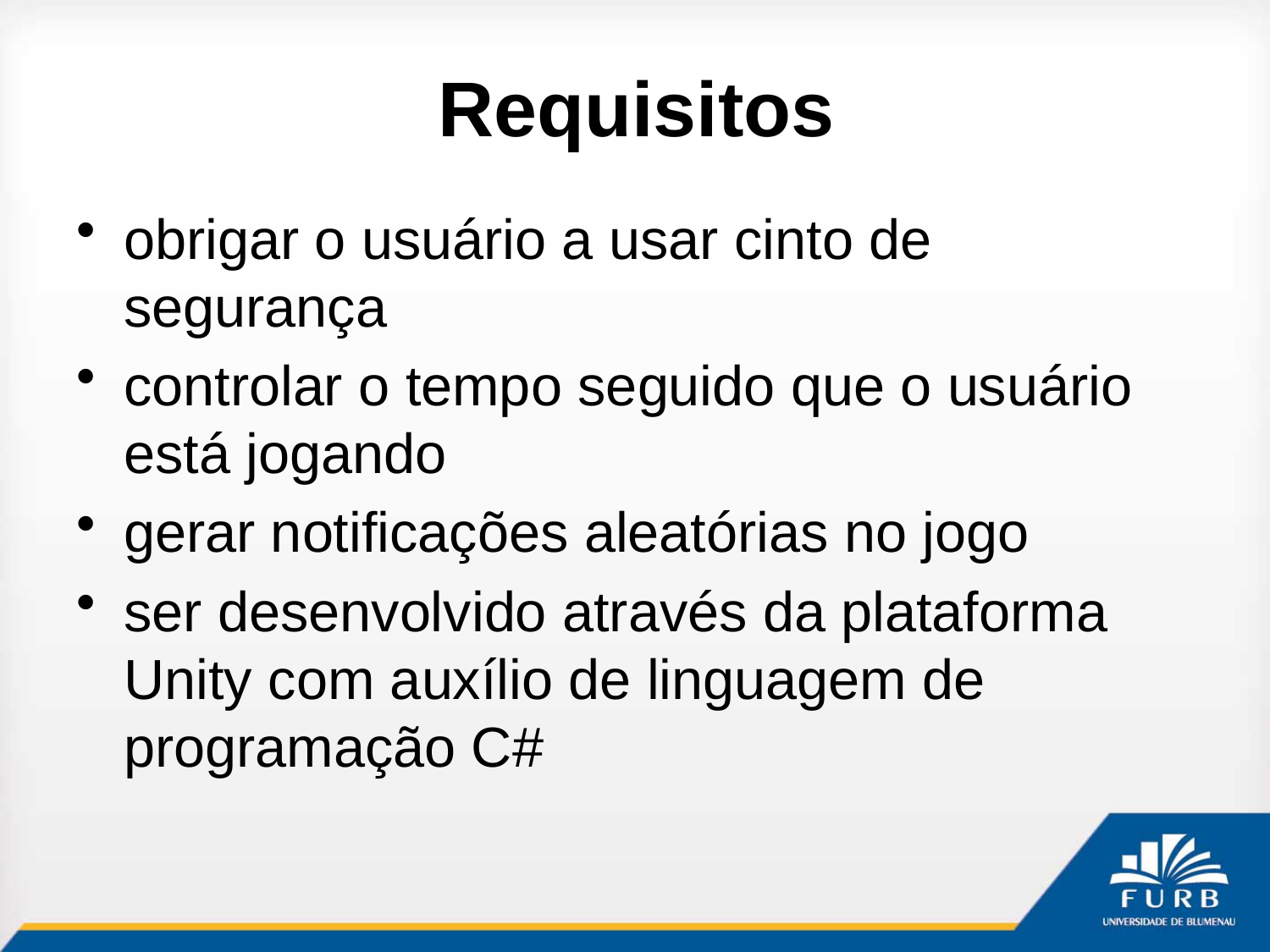

# Requisitos
obrigar o usuário a usar cinto de segurança
controlar o tempo seguido que o usuário está jogando
gerar notificações aleatórias no jogo
ser desenvolvido através da plataforma Unity com auxílio de linguagem de programação C#